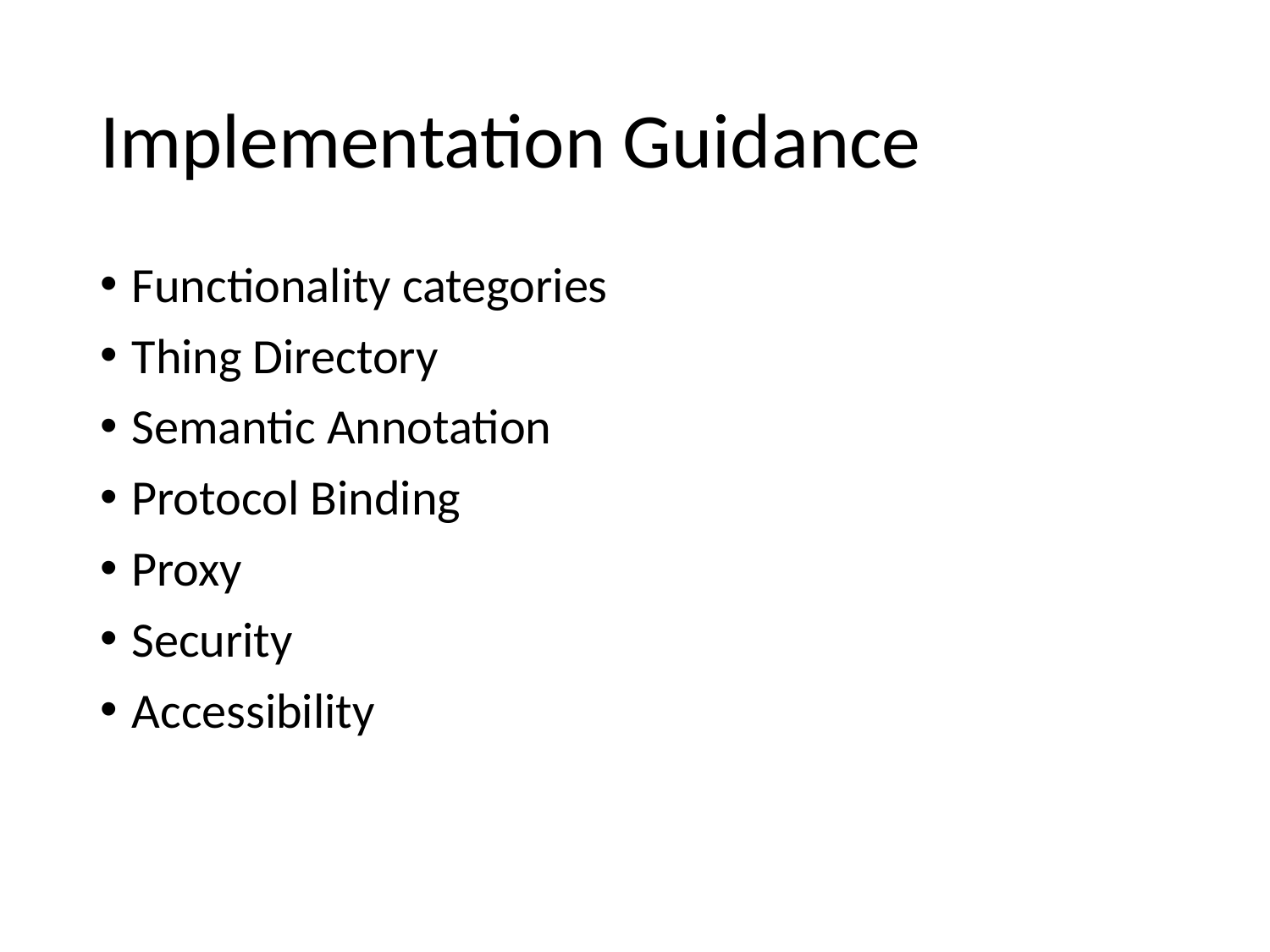

# Implementation Guidance
Functionality categories
Thing Directory
Semantic Annotation
Protocol Binding
Proxy
Security
Accessibility